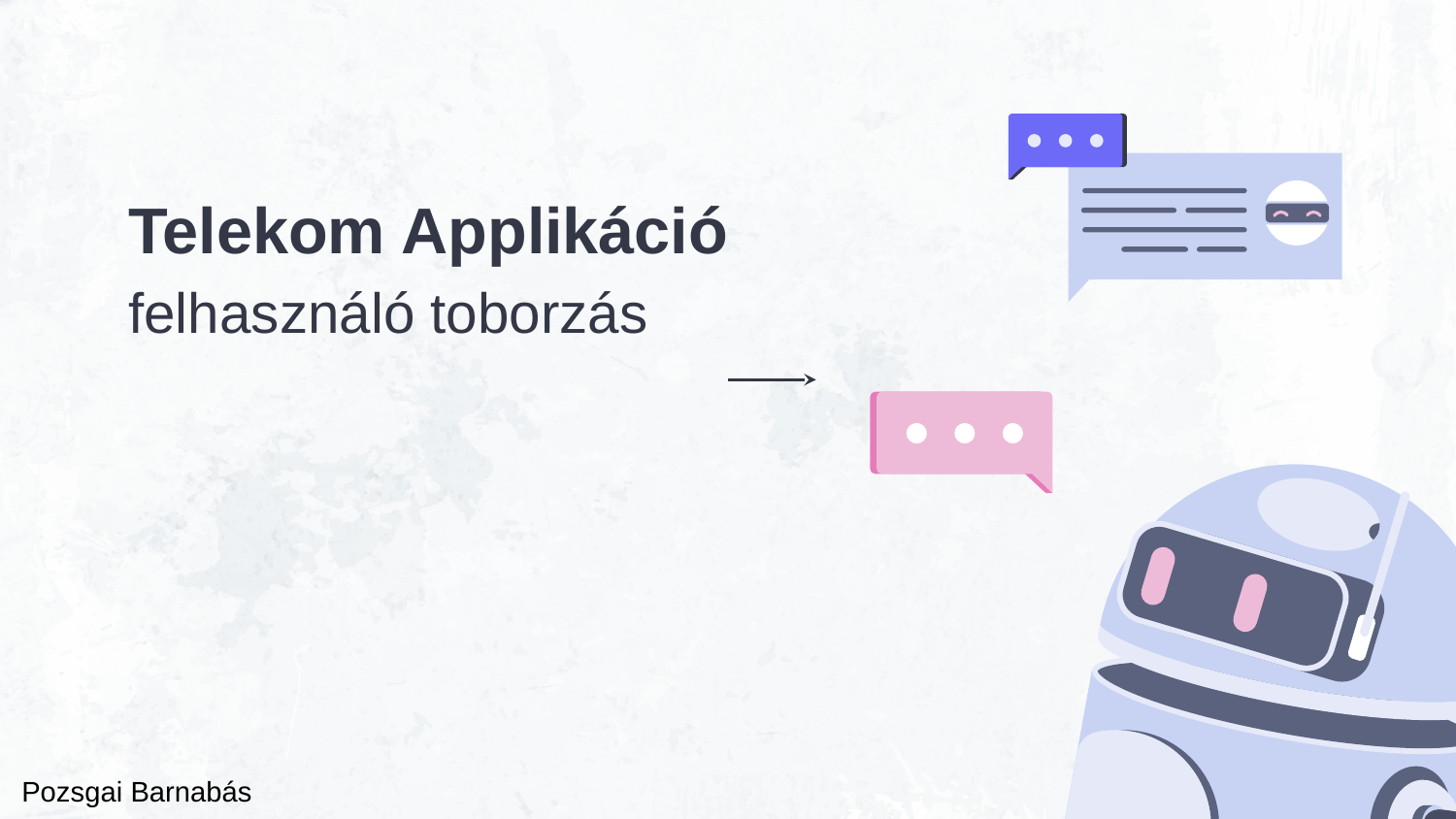

# Telekom Applikáció felhasználó toborzás

Pozsgai Barnabás